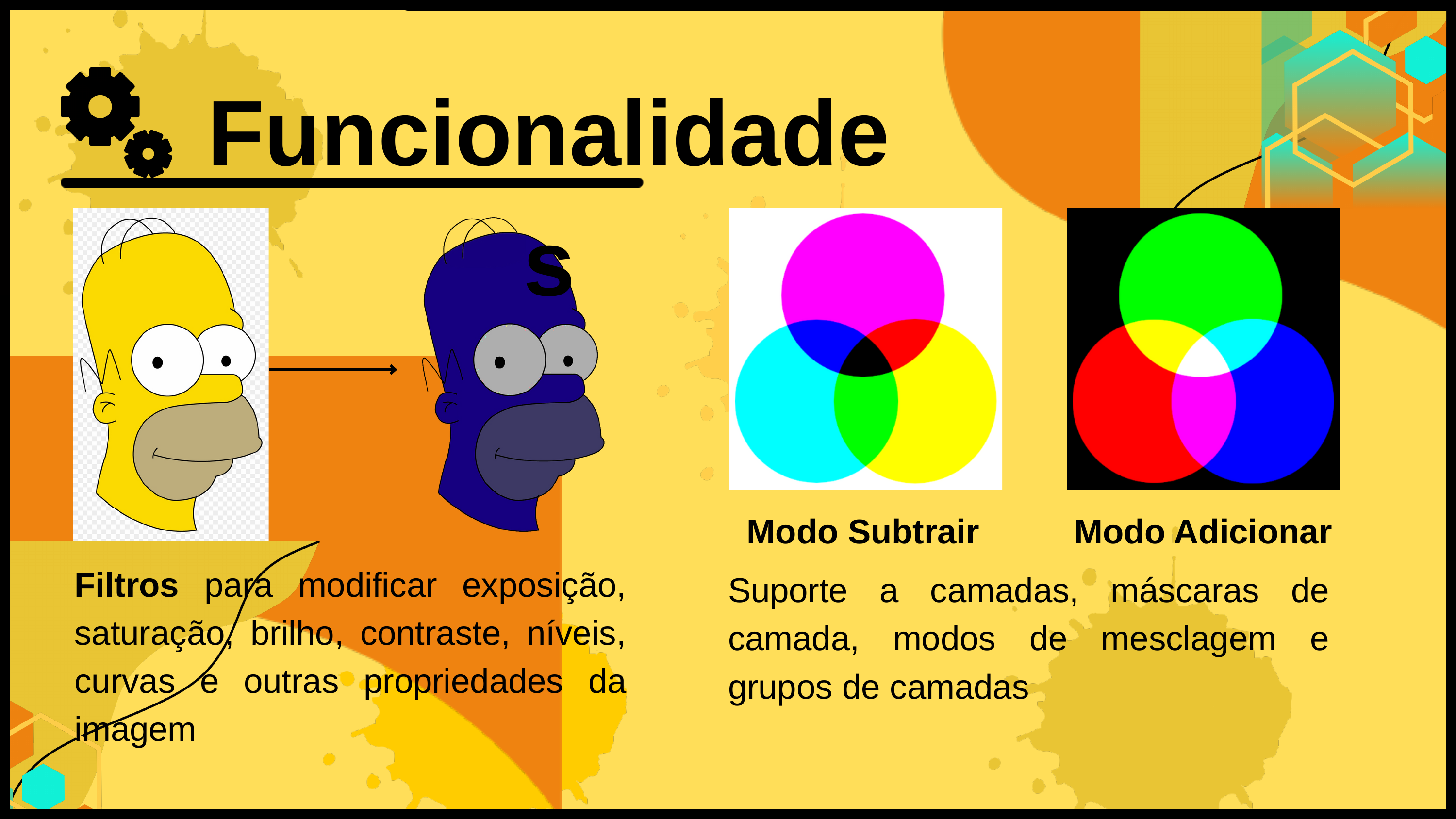

Funcionalidades

Modo Subtrair
Modo Adicionar

Filtros para modificar exposição, saturação, brilho, contraste, níveis, curvas e outras propriedades da imagem
Suporte a camadas, máscaras de camada, modos de mesclagem e grupos de camadas